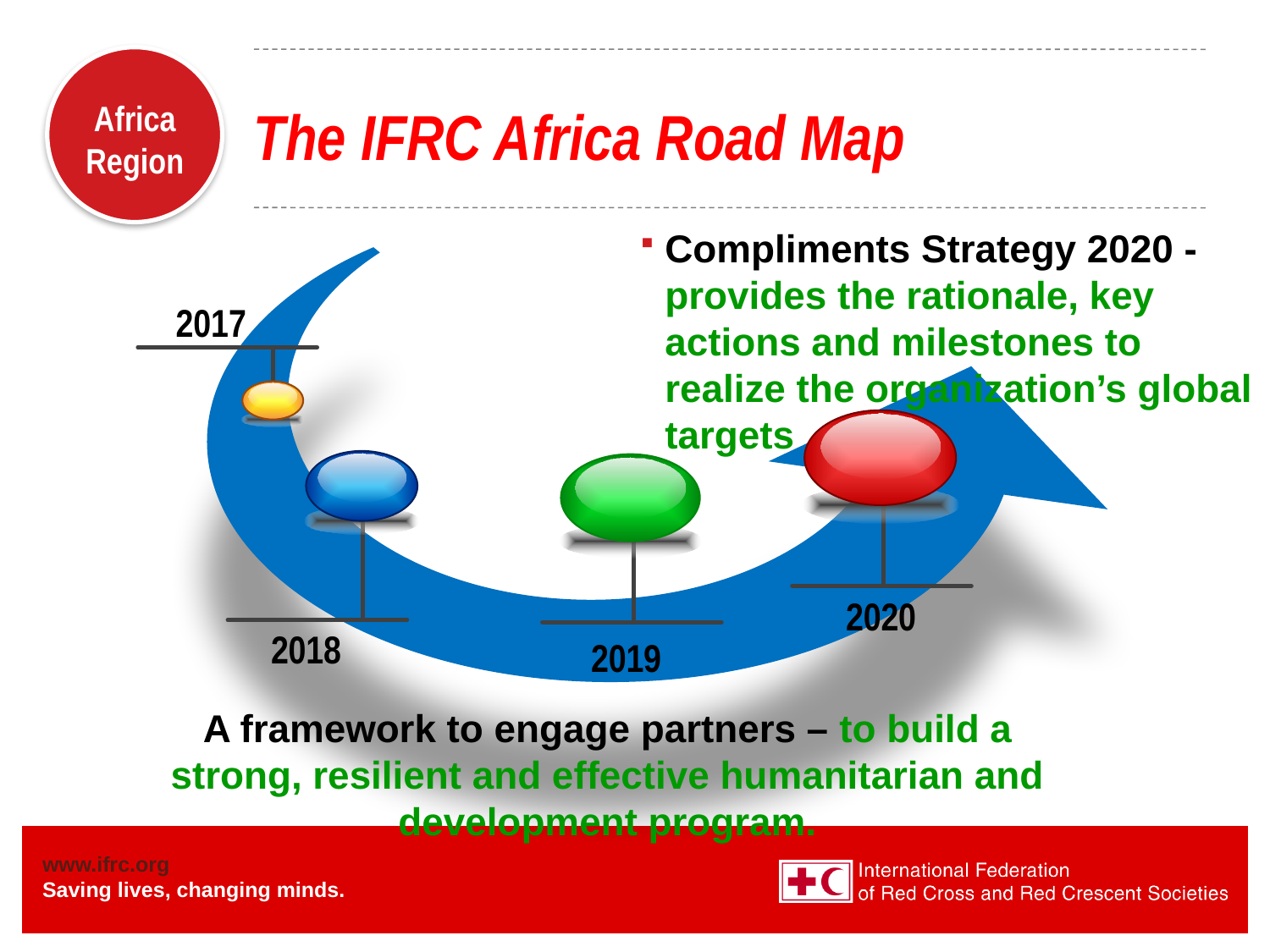

# The IFRC Africa Road Map
Compliments Strategy 2020 - provides the rationale, key actions and milestones to realize the organization’s global targets

2017

2018
2020
2019
A framework to engage partners – to build a strong, resilient and effective humanitarian and development program.